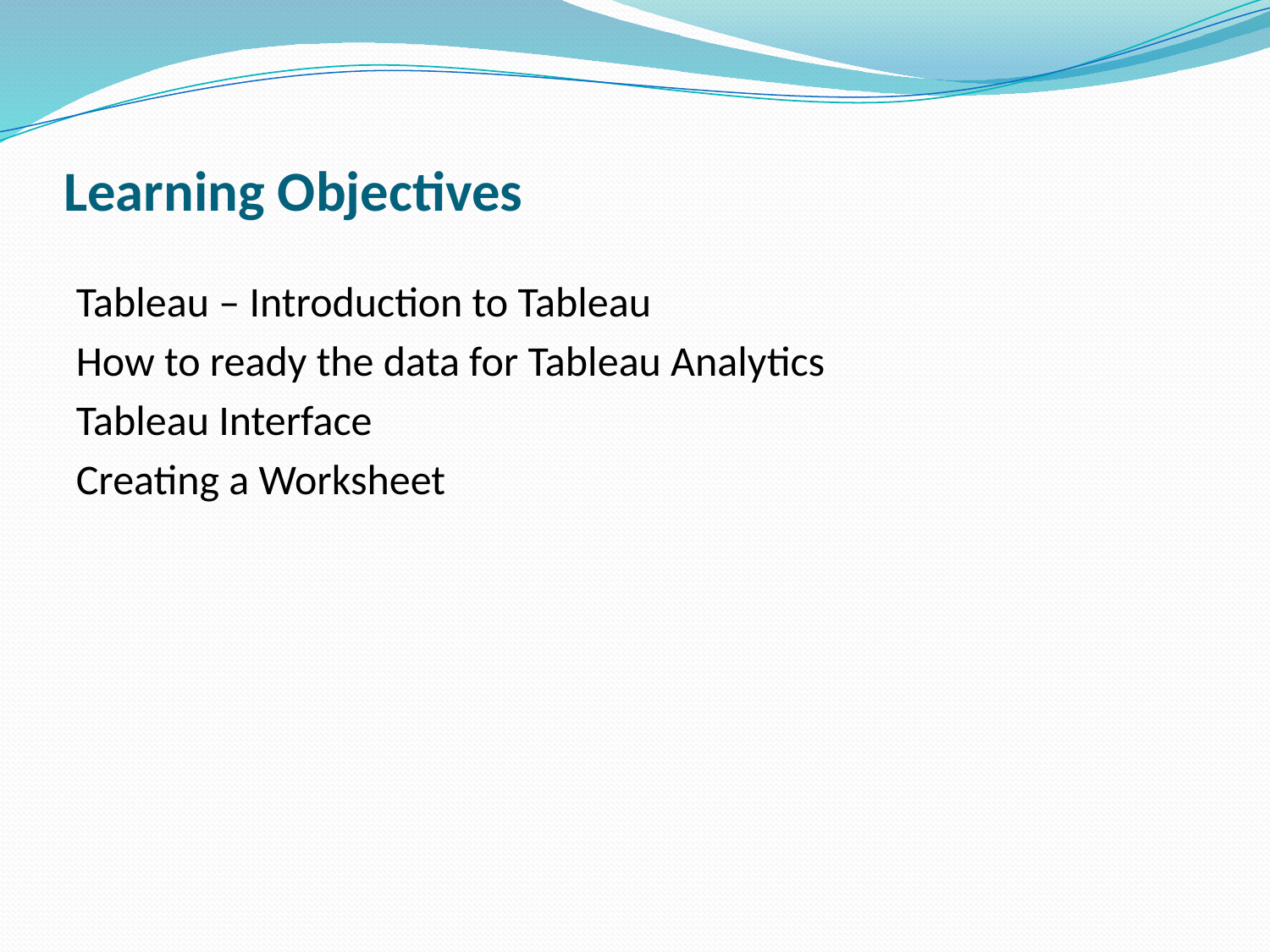

# Learning Objectives
Tableau – Introduction to Tableau
How to ready the data for Tableau Analytics
Tableau Interface
Creating a Worksheet